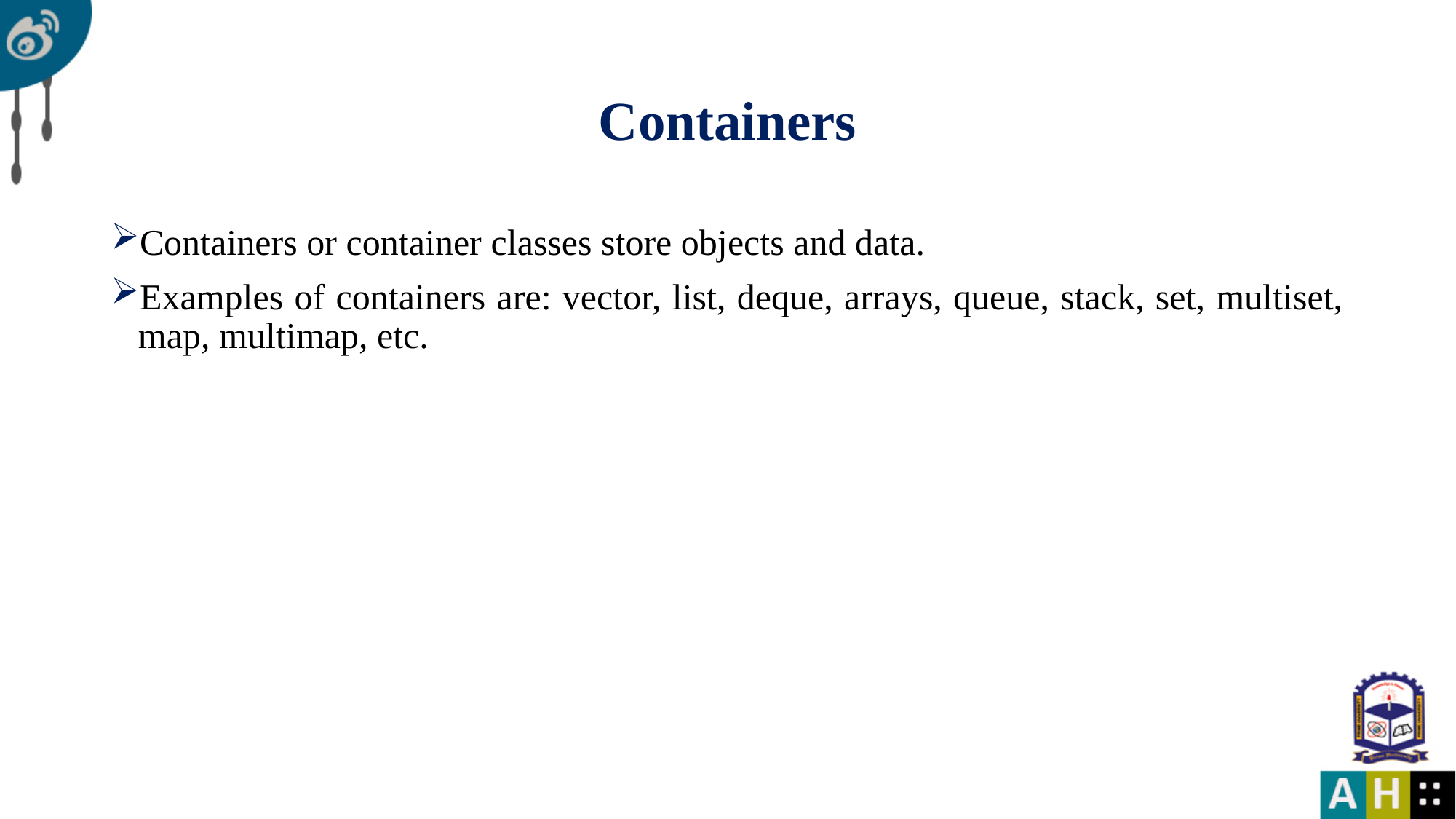

# Containers
Containers or container classes store objects and data.
Examples of containers are: vector, list, deque, arrays, queue, stack, set, multiset, map, multimap, etc.